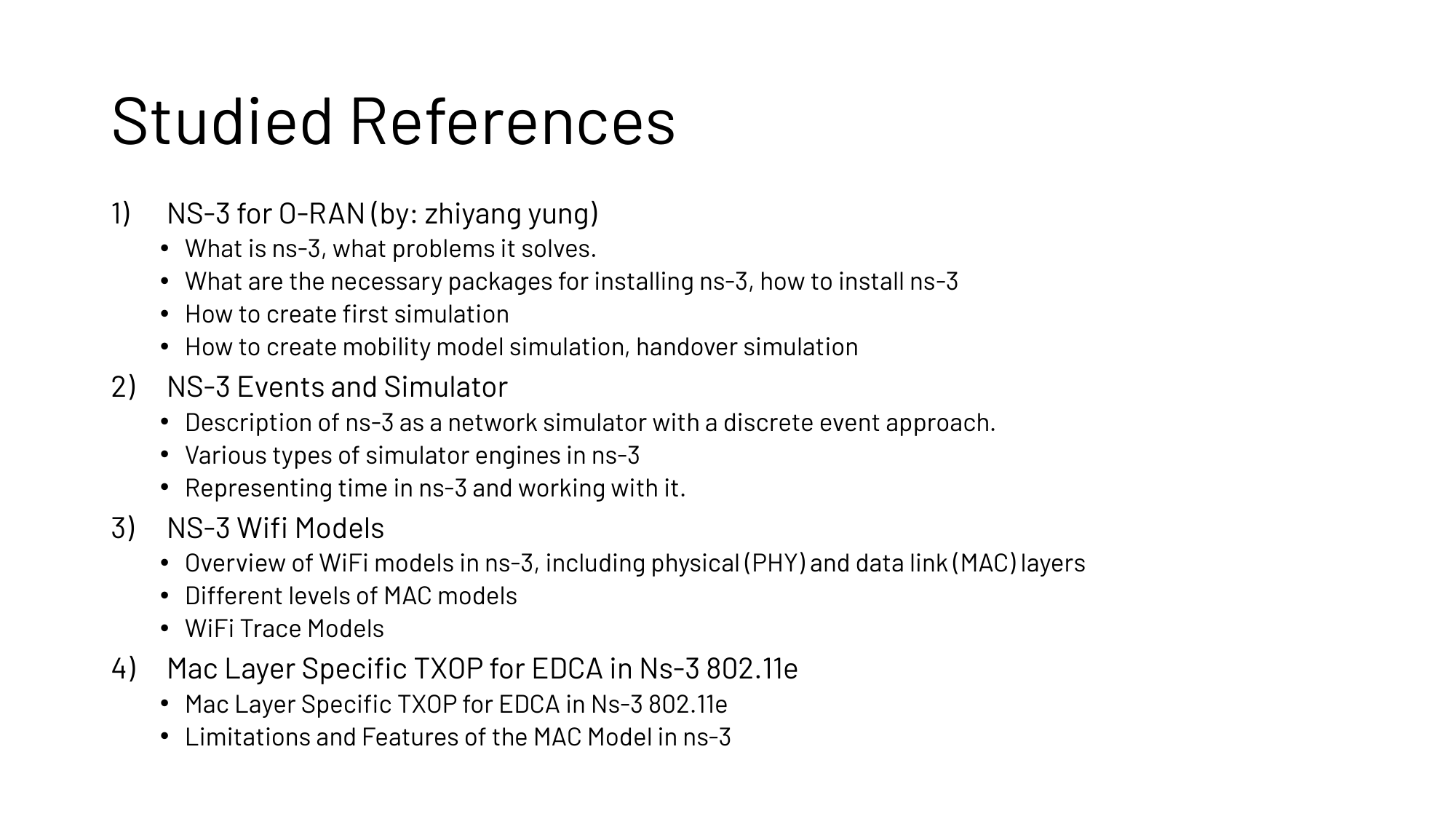

# Studied References
NS-3 for O-RAN (by: zhiyang yung)
What is ns-3, what problems it solves.
What are the necessary packages for installing ns-3, how to install ns-3
How to create first simulation
How to create mobility model simulation, handover simulation
NS-3 Events and Simulator
Description of ns-3 as a network simulator with a discrete event approach.
Various types of simulator engines in ns-3
Representing time in ns-3 and working with it.
NS-3 Wifi Models
Overview of WiFi models in ns-3, including physical (PHY) and data link (MAC) layers
Different levels of MAC models
WiFi Trace Models
Mac Layer Specific TXOP for EDCA in Ns-3 802.11e
Mac Layer Specific TXOP for EDCA in Ns-3 802.11e
Limitations and Features of the MAC Model in ns-3